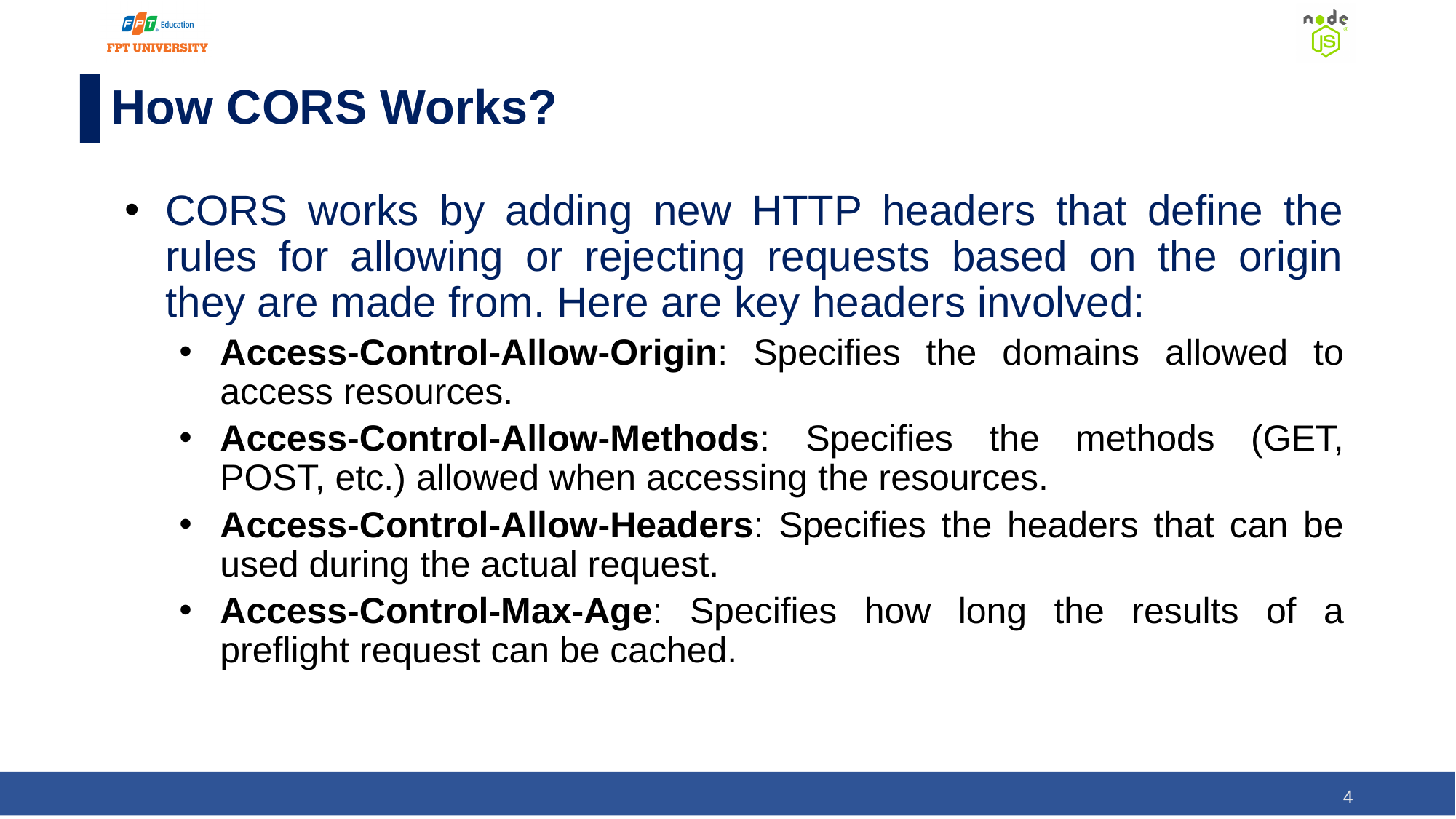

# How CORS Works?
CORS works by adding new HTTP headers that define the rules for allowing or rejecting requests based on the origin they are made from. Here are key headers involved:
Access-Control-Allow-Origin: Specifies the domains allowed to access resources.
Access-Control-Allow-Methods: Specifies the methods (GET, POST, etc.) allowed when accessing the resources.
Access-Control-Allow-Headers: Specifies the headers that can be used during the actual request.
Access-Control-Max-Age: Specifies how long the results of a preflight request can be cached.
4